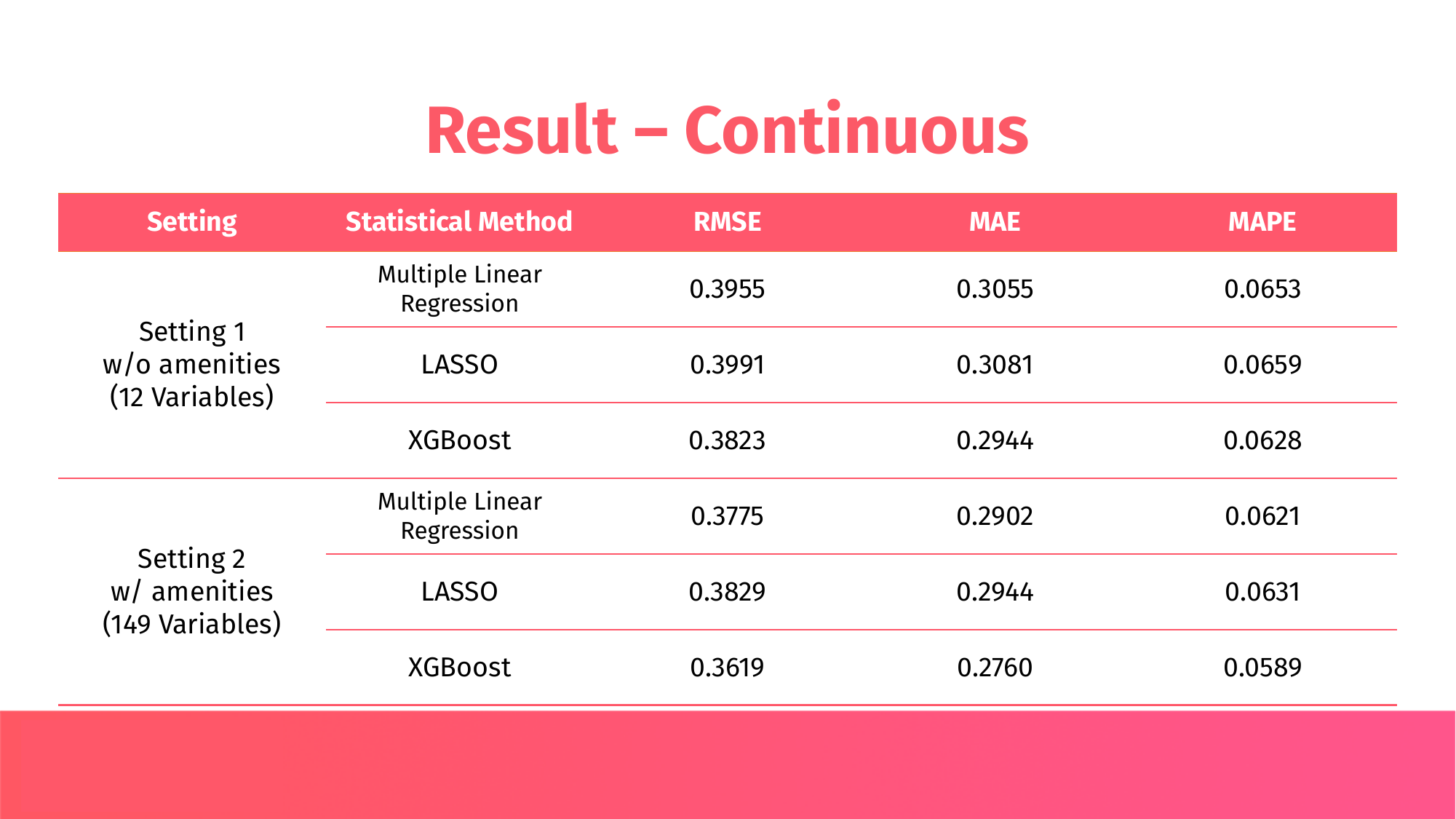

# Result – Continuous
| Setting | Statistical Method | RMSE | MAE | MAPE |
| --- | --- | --- | --- | --- |
| Setting 1 w/o amenities (12 Variables) | Multiple Linear Regression | 0.3955 | 0.3055 | 0.0653 |
|  | LASSO | 0.3991 | 0.3081 | 0.0659 |
|  | XGBoost | 0.3823 | 0.2944 | 0.0628 |
| Setting 2 w/ amenities (149 Variables) | Multiple Linear Regression | 0.3775 | 0.2902 | 0.0621 |
|  | LASSO | 0.3829 | 0.2944 | 0.0631 |
|  | XGBoost | 0.3619 | 0.2760 | 0.0589 |